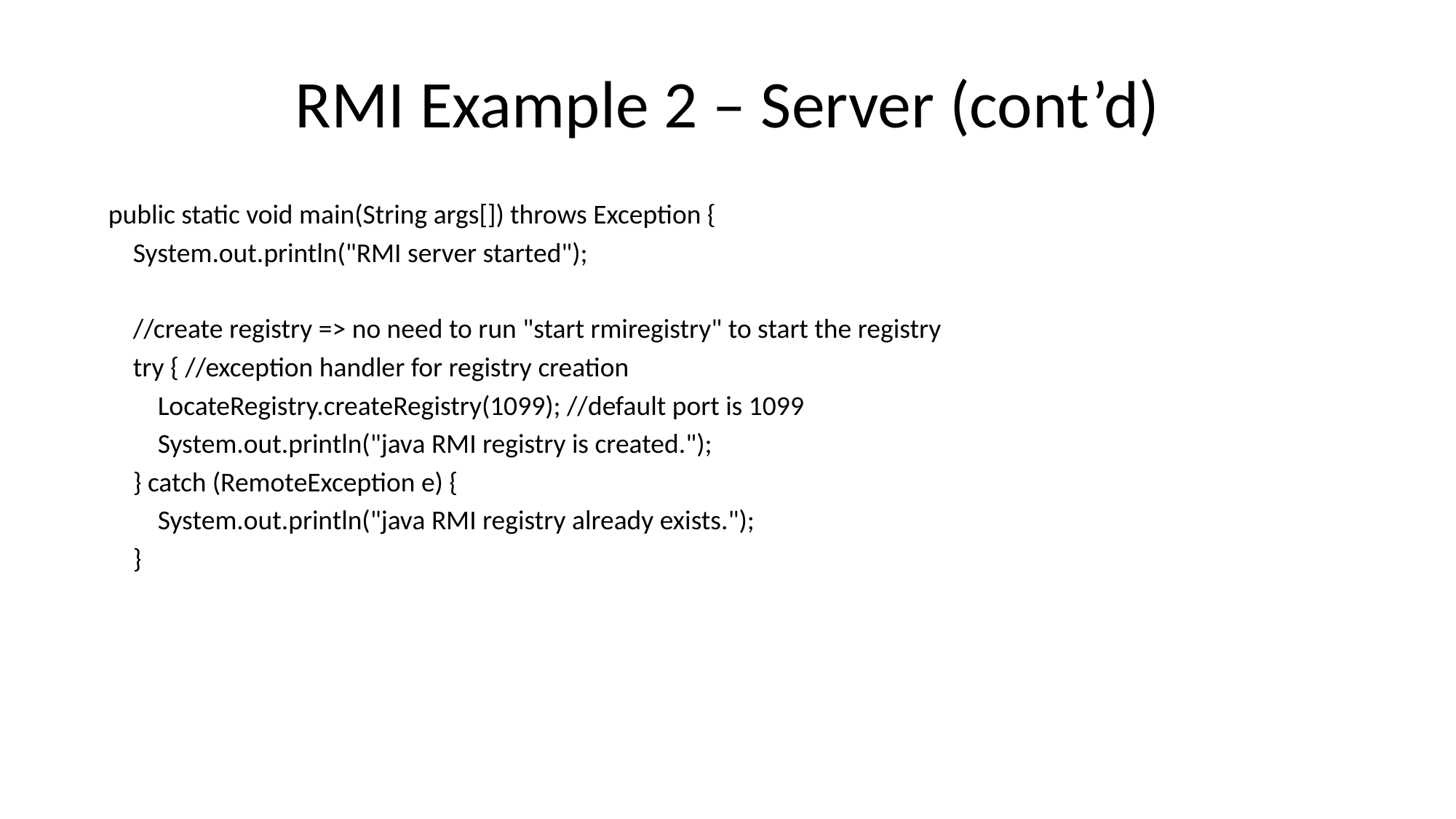

# RMI Example 2 – Server (cont’d)
    public static void main(String args[]) throws Exception {
        System.out.println("RMI server started");

        //create registry => no need to run "start rmiregistry" to start the registry
        try { //exception handler for registry creation
            LocateRegistry.createRegistry(1099); //default port is 1099
            System.out.println("java RMI registry is created.");
        } catch (RemoteException e) {
            System.out.println("java RMI registry already exists.");
        }